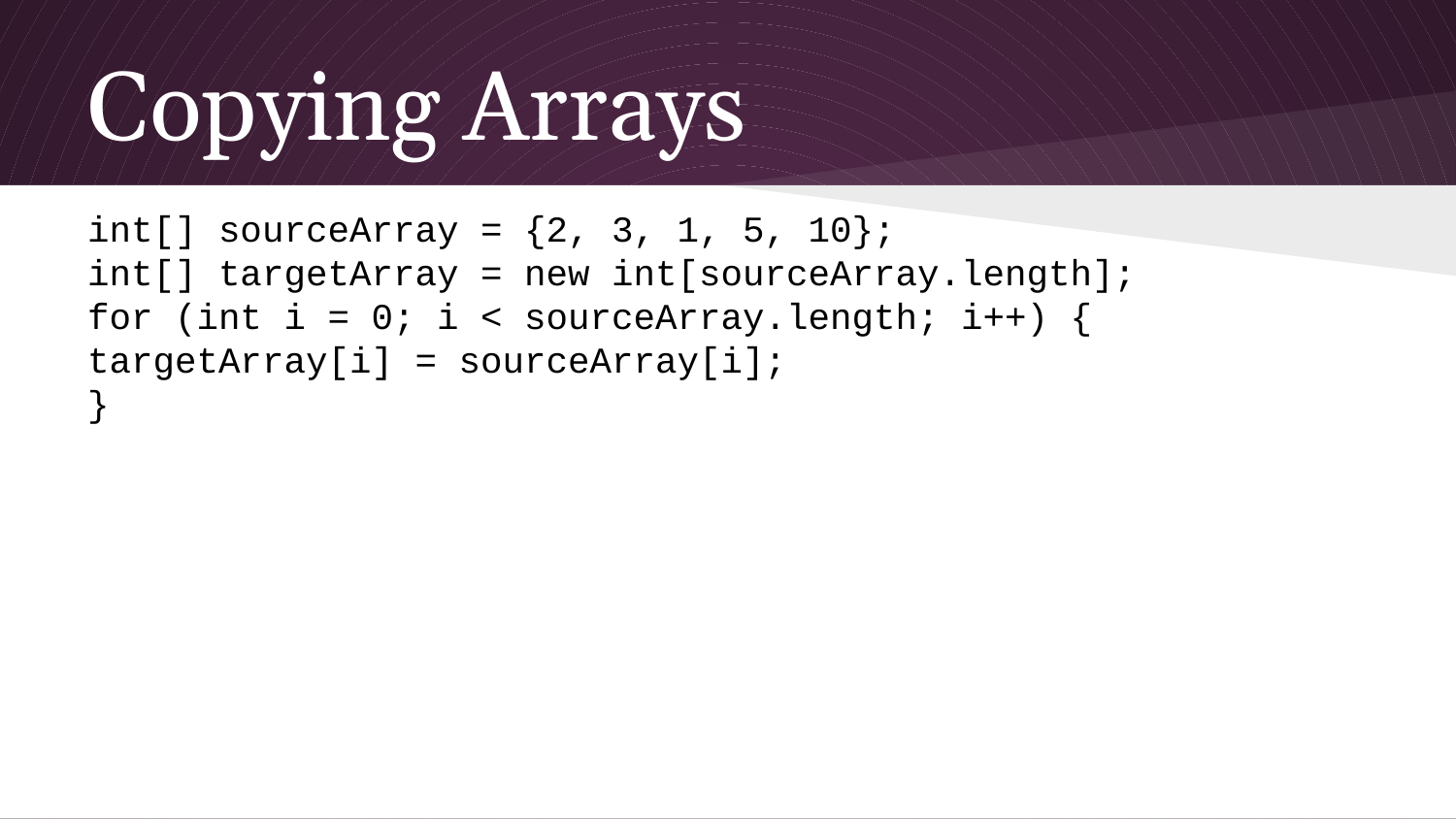

# Copying Arrays
int[] sourceArray = {2, 3, 1, 5, 10};
int[] targetArray = new int[sourceArray.length];
for (int i = 0; i < sourceArray.length; i++) {
targetArray[i] = sourceArray[i];
}